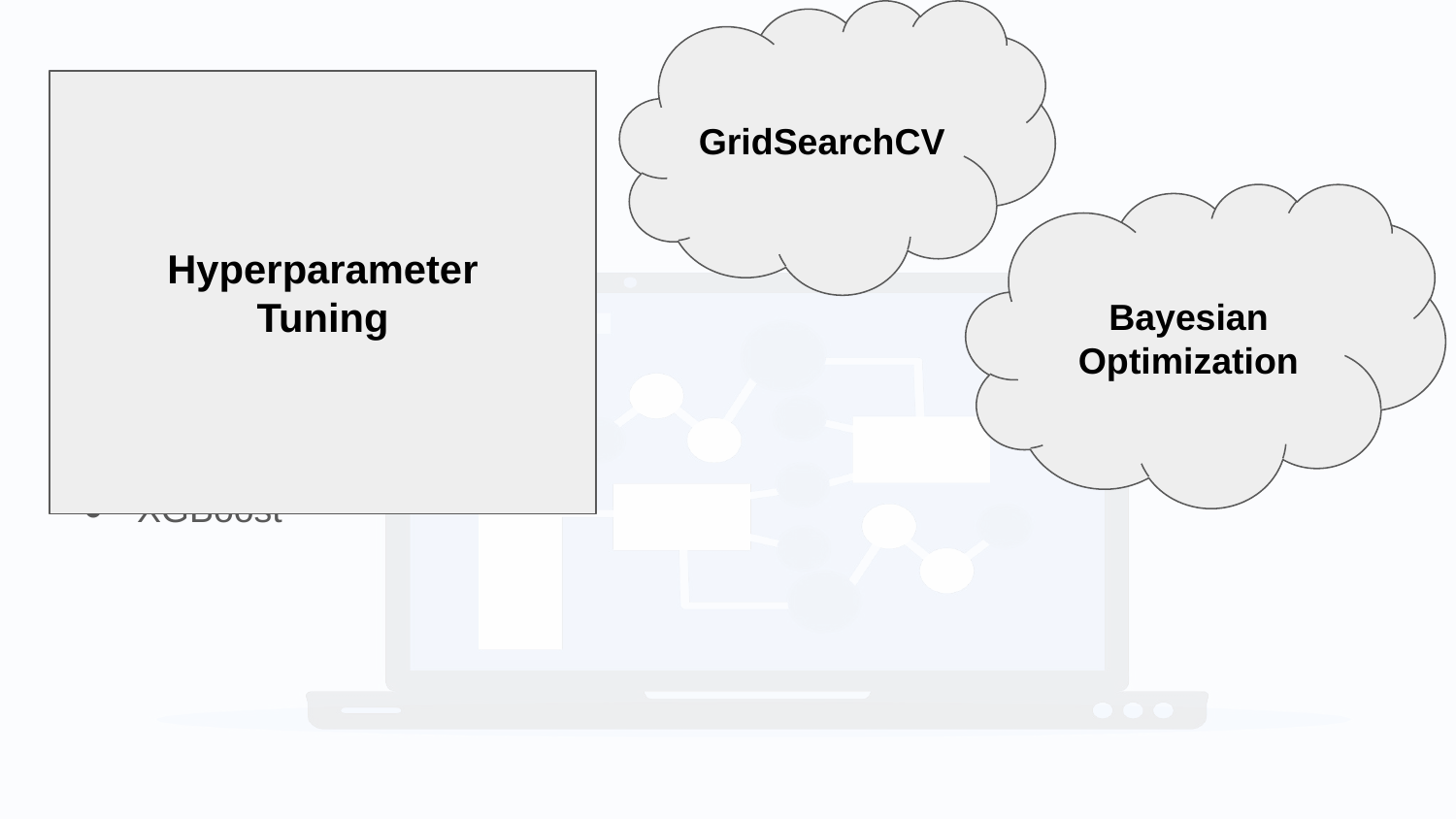

GridSearchCV
# Model Building
Hyperparameter
Tuning
Neural Network
LightGBM
RandomForest
SVM
XGBoost
Bayesian Optimization